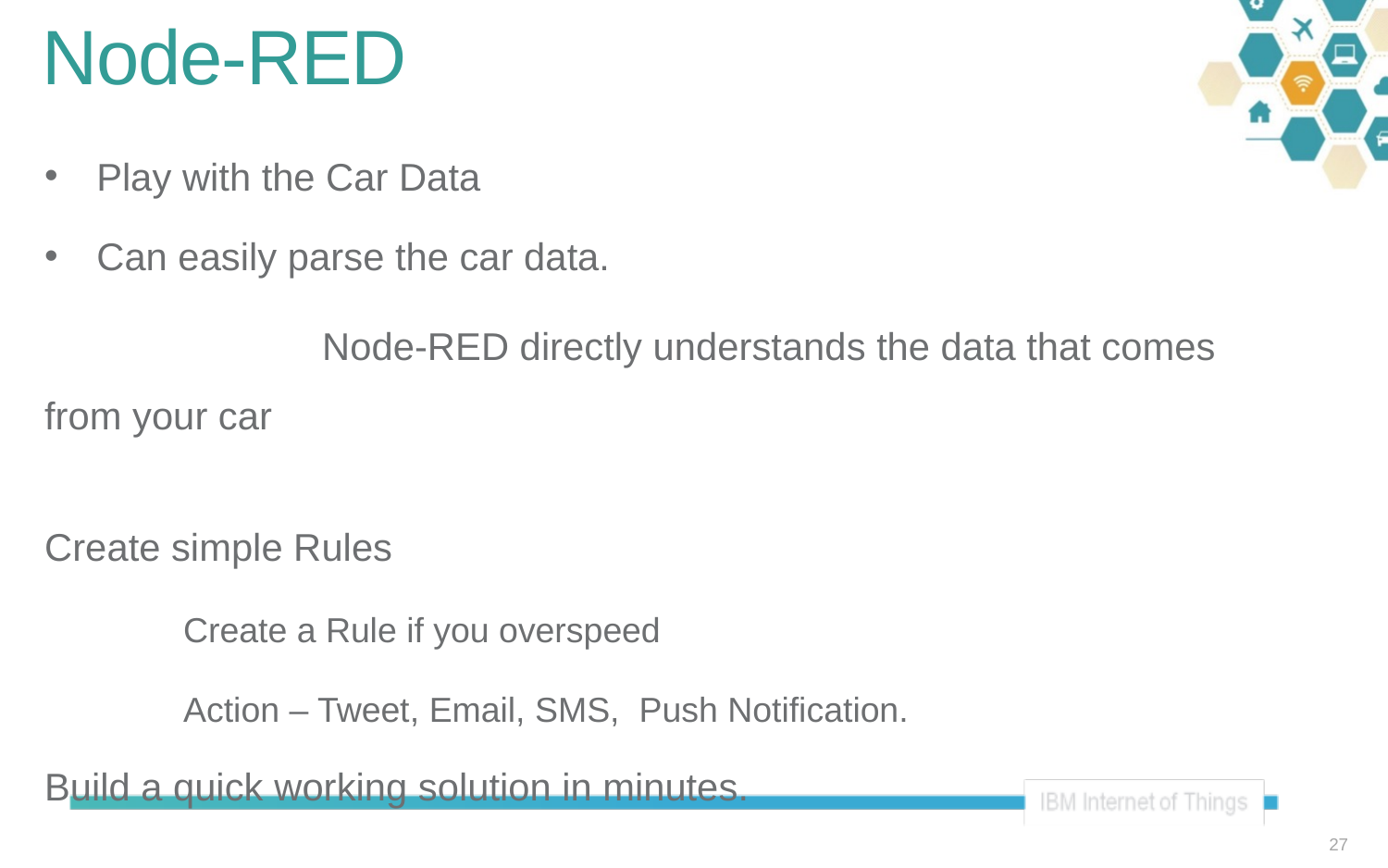

# Node-RED
Play with the Car Data
Can easily parse the car data.
		Node-RED directly understands the data that comes from your car

Create simple Rules
Create a Rule if you overspeed
Action – Tweet, Email, SMS,  Push Notification.
Build a quick working solution in minutes.

27